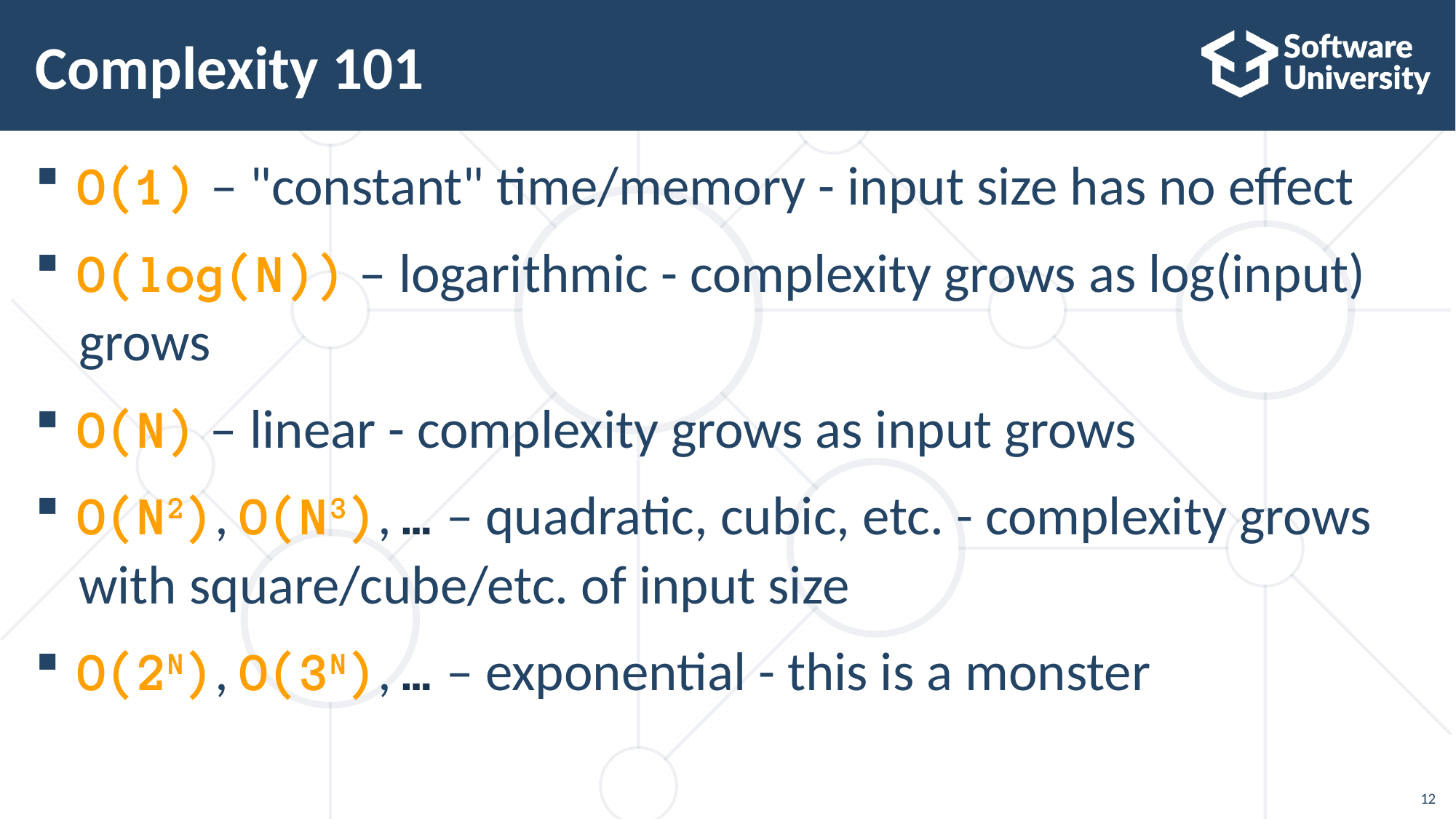

# Complexity 101
O(1) – "constant" time/memory - input size has no effect
O(log(N)) – logarithmic - complexity grows as log(input) grows
O(N) – linear - complexity grows as input grows
O(N2), O(N3), … – quadratic, cubic, etc. - complexity grows with square/cube/etc. of input size
O(2N), O(3N), … – exponential - this is a monster
12